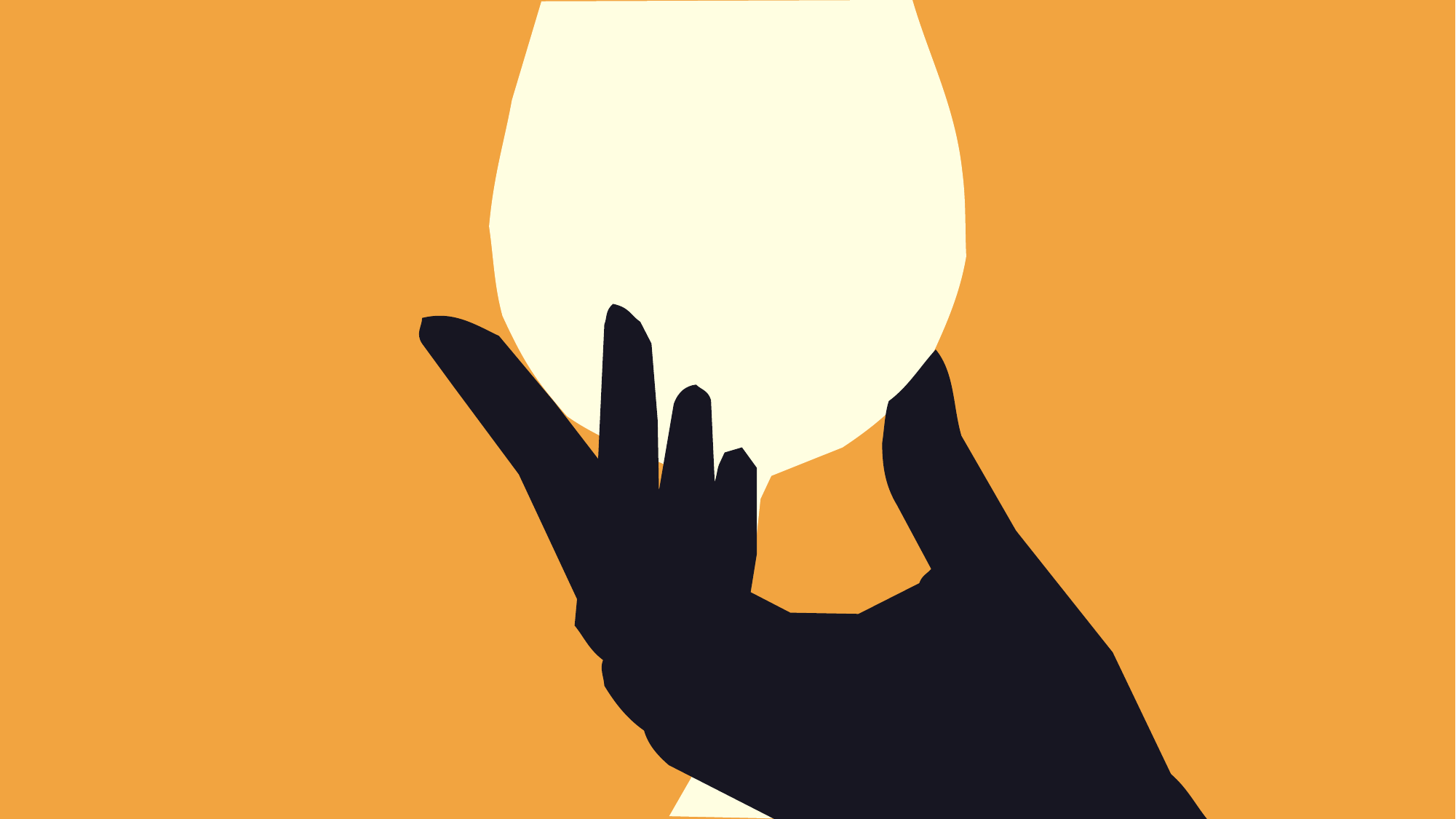

NỘI DUNG 3

Ghi chú nội dung 3